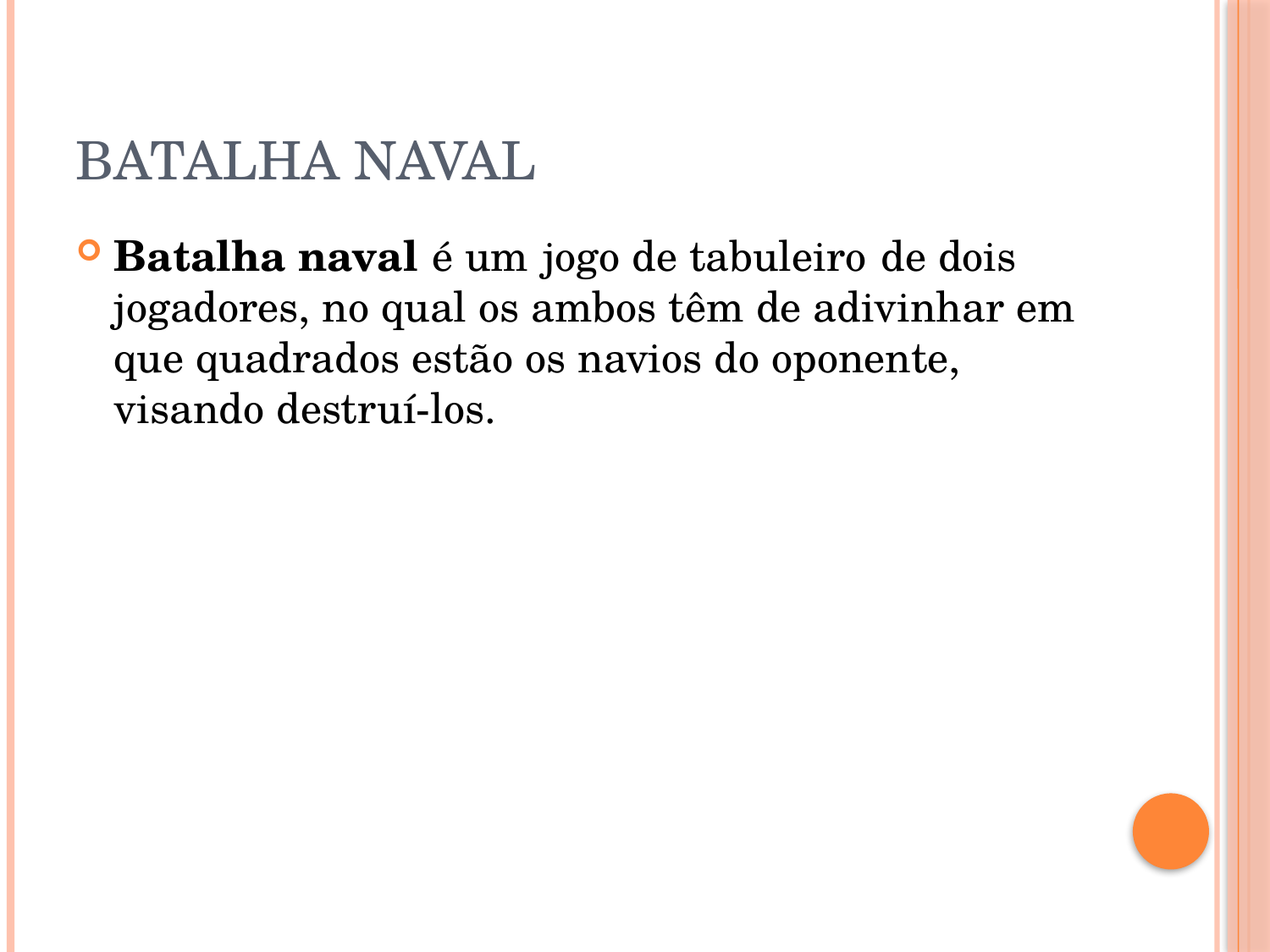

# Batalha Naval
Batalha naval é um jogo de tabuleiro de dois jogadores, no qual os ambos têm de adivinhar em que quadrados estão os navios do oponente, visando destruí-los.